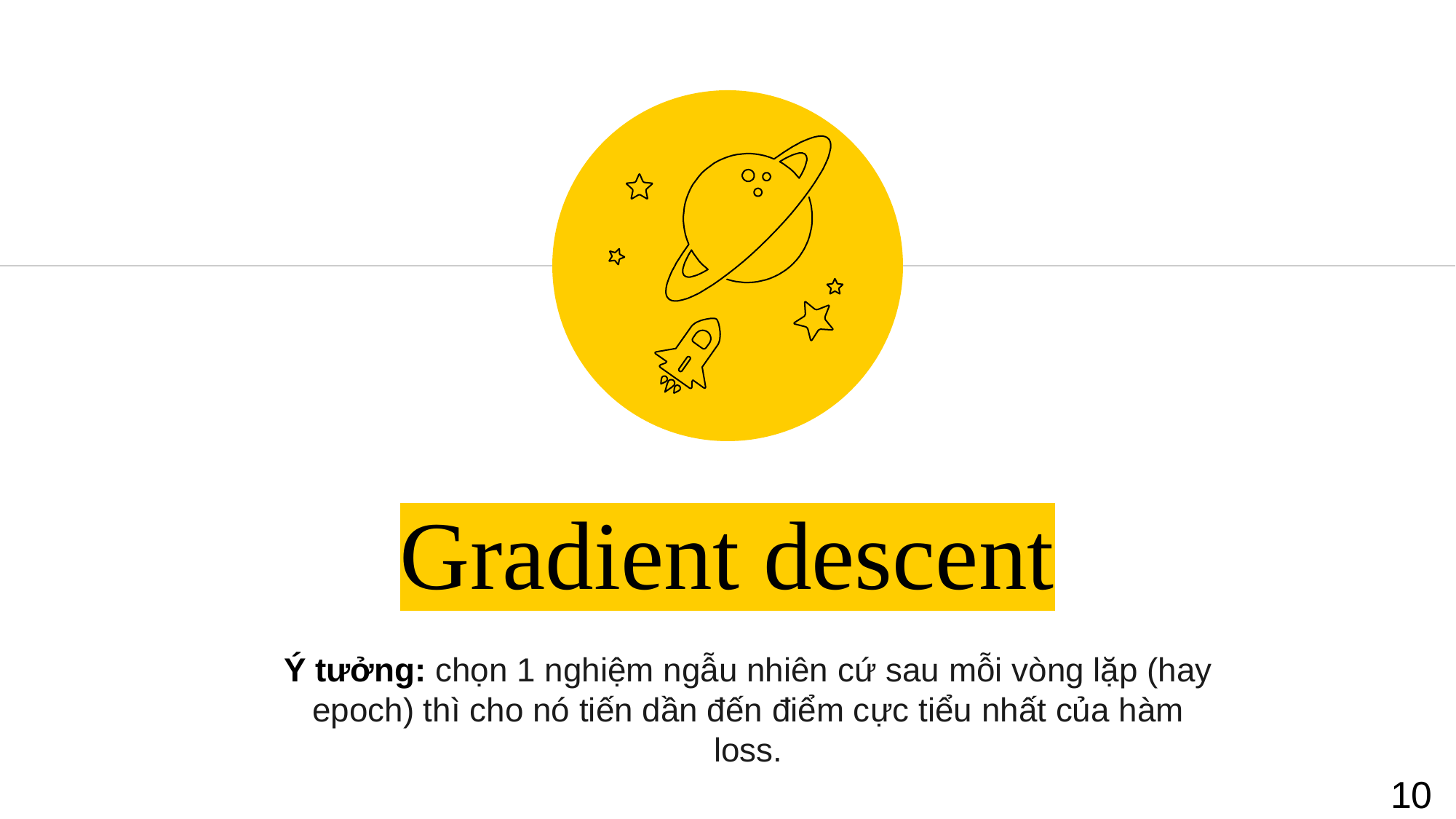

Gradient descent
Ý tưởng: chọn 1 nghiệm ngẫu nhiên cứ sau mỗi vòng lặp (hay epoch) thì cho nó tiến dần đến điểm cực tiểu nhất của hàm loss.
10